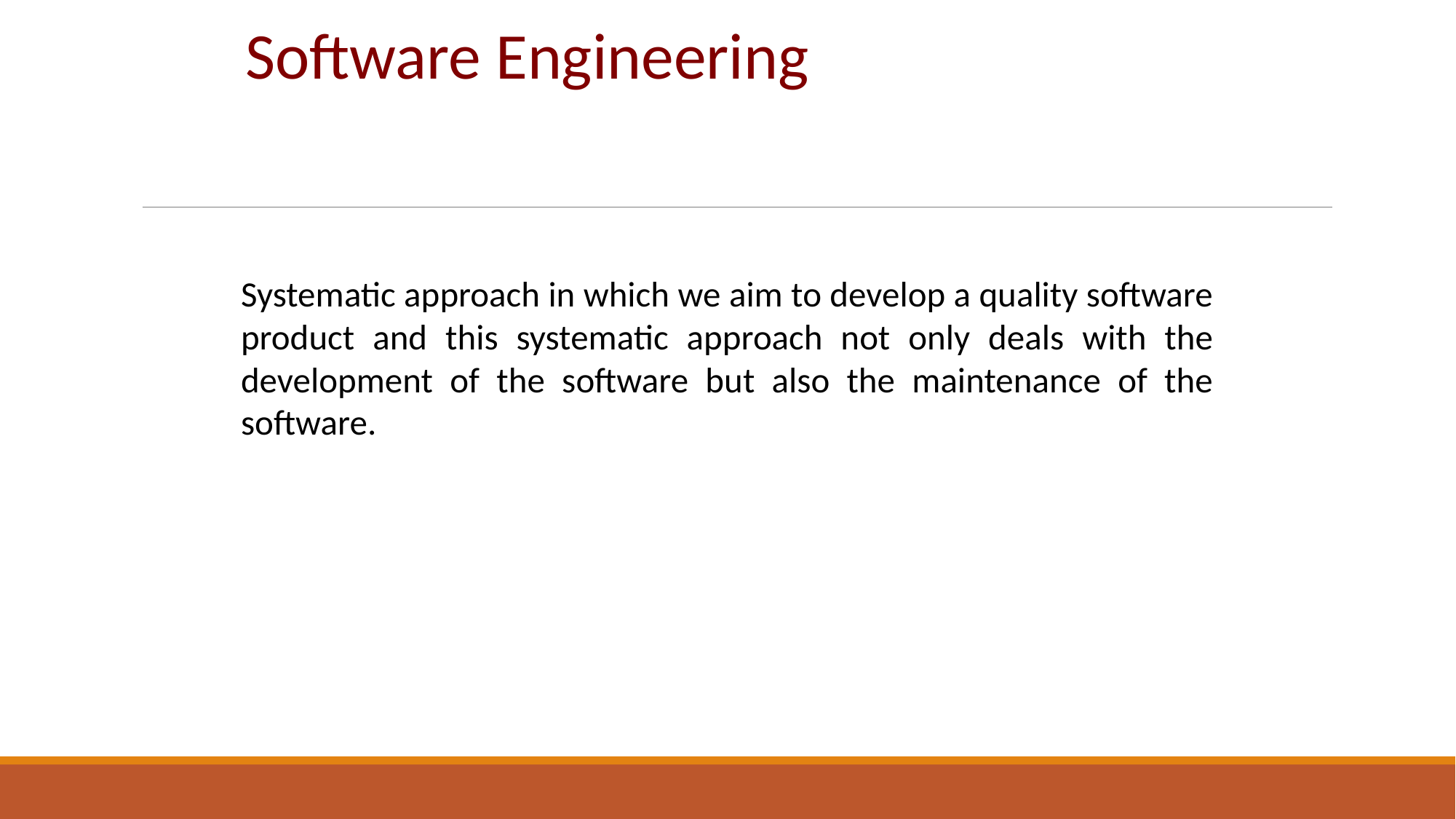

# Software Engineering

Systematic approach in which we aim to develop a quality software product and this systematic approach not only deals with the development of the software but also the maintenance of the software.